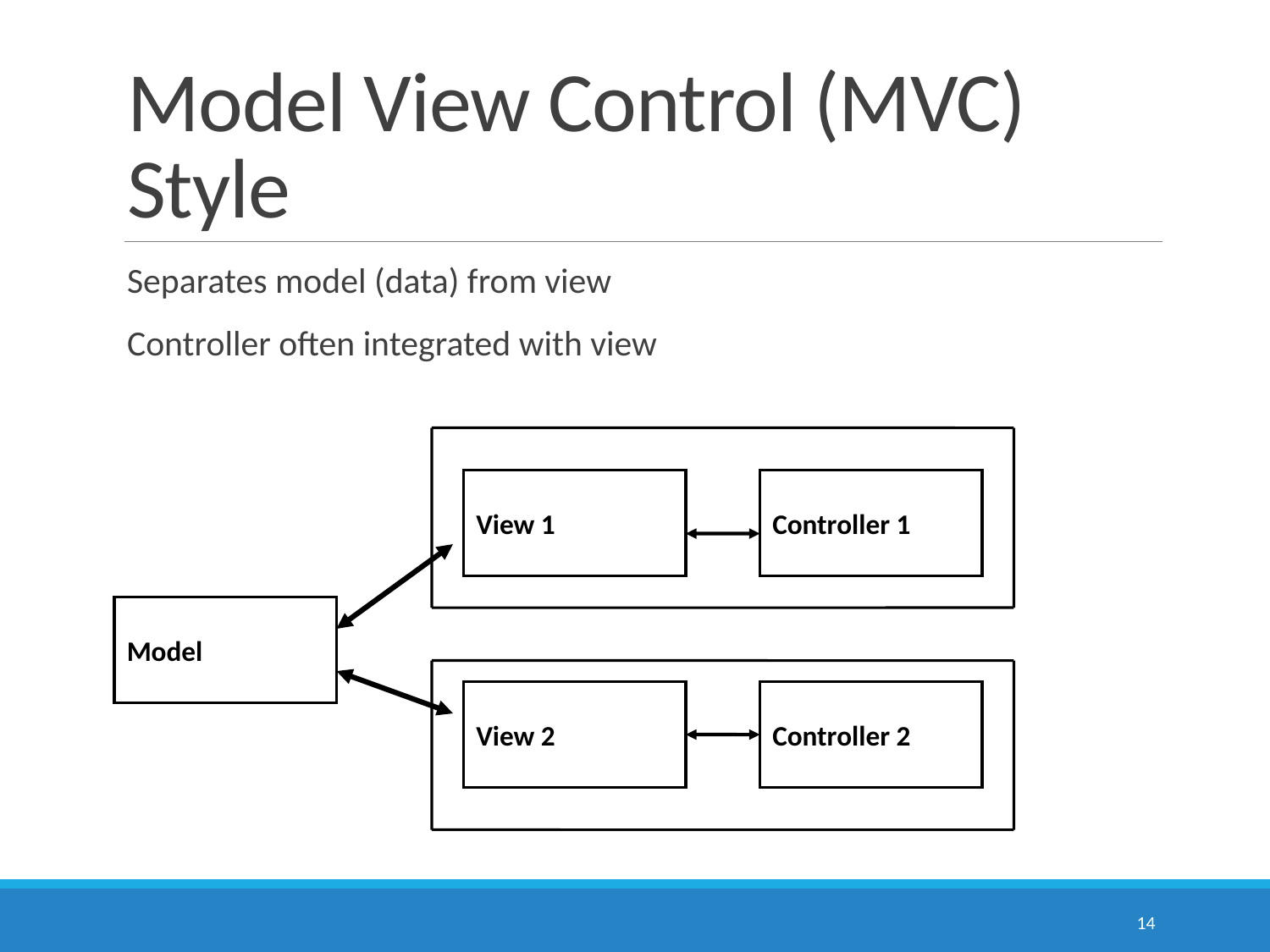

# Model View Control (MVC) Style
Separates model (data) from view
Controller often integrated with view

View 1
Controller 1

Model

View 2
Controller 2

14